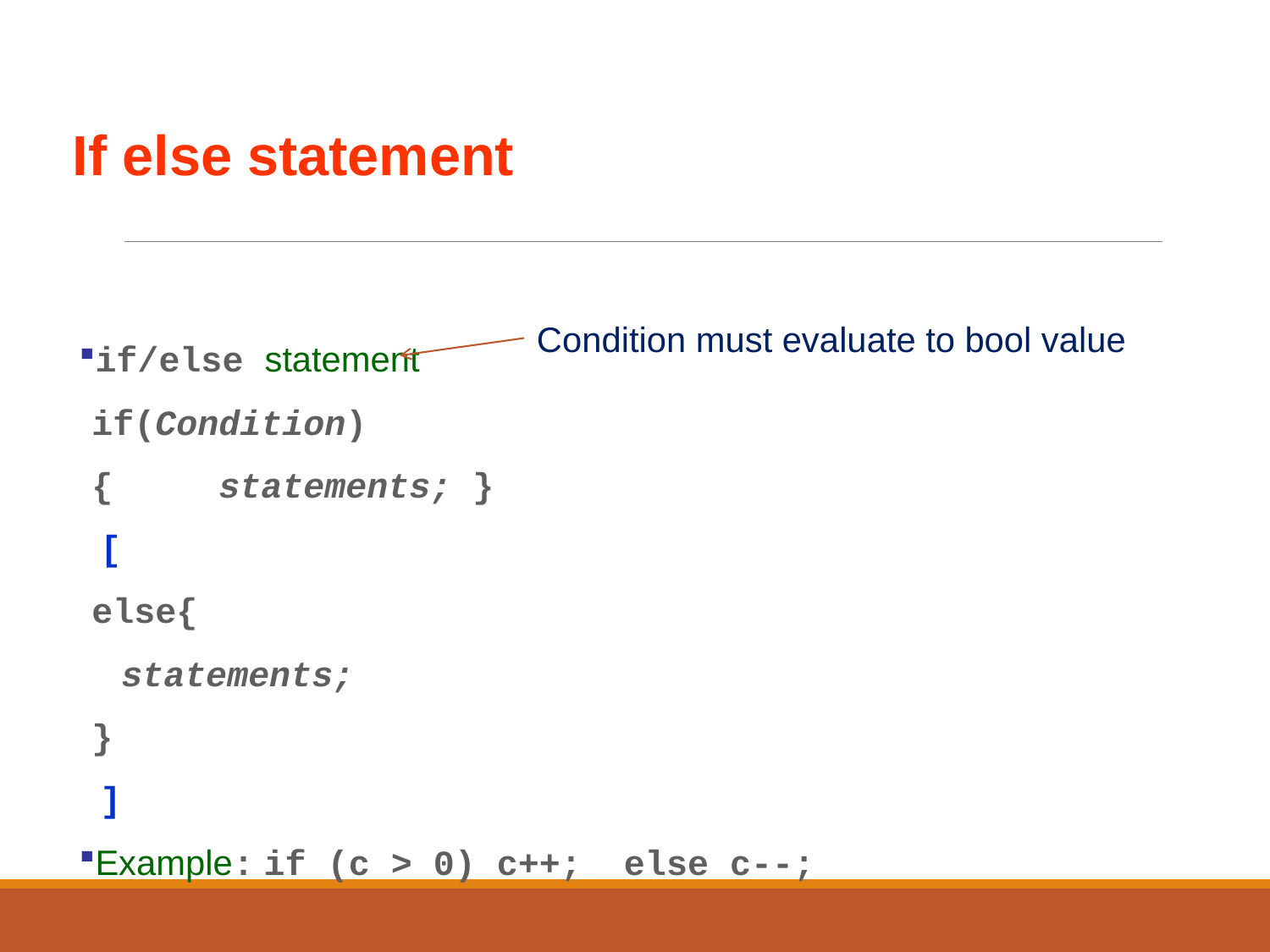

If else statement
Condition must evaluate to bool value
if/else statement
	if(Condition)
	{	statements;	}
 [
	else{
  statements;
	}
 ]
Example: if (c > 0) c++;  else c--;